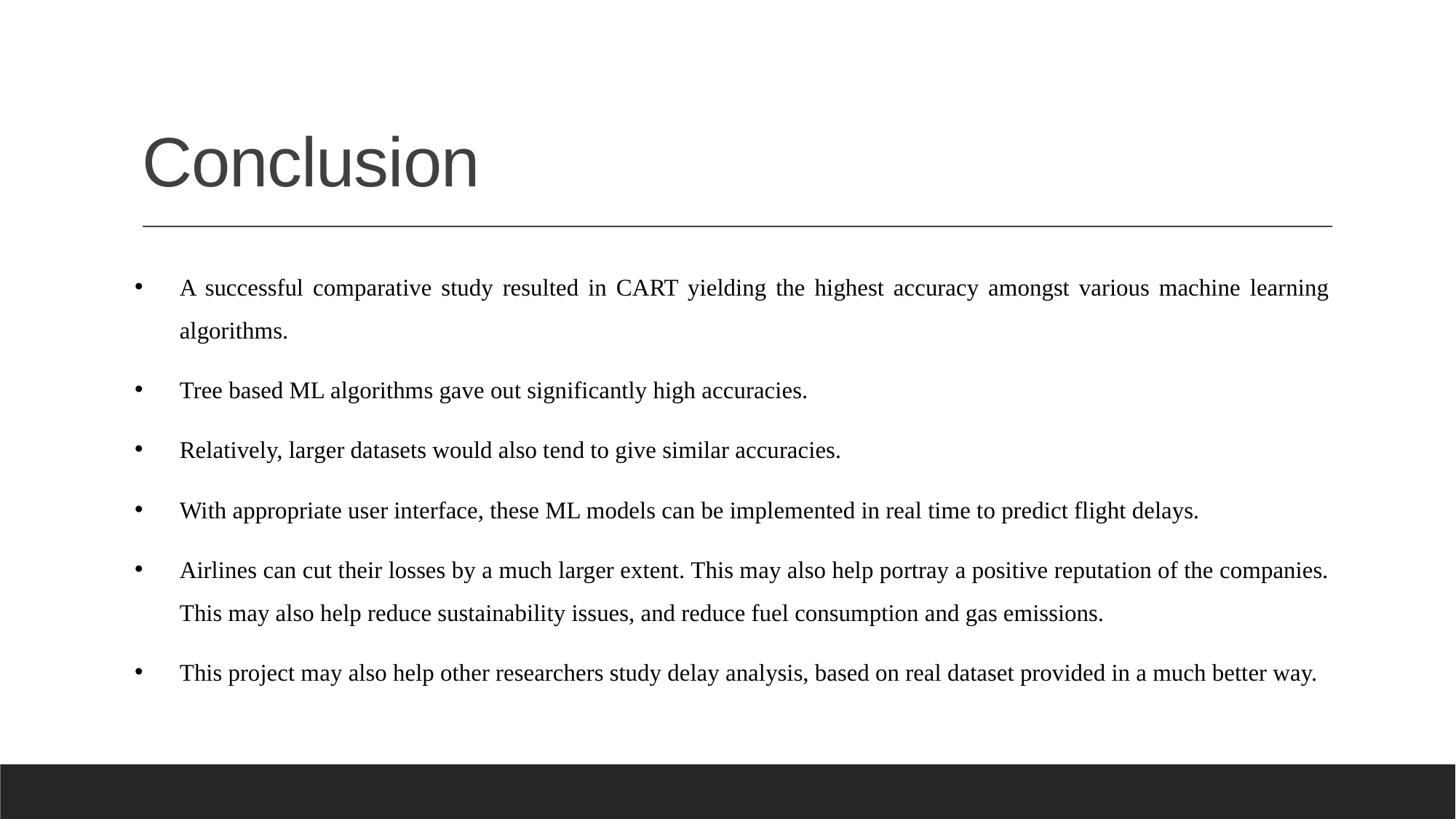

# Conclusion
A successful comparative study resulted in CART yielding the highest accuracy amongst various machine learning algorithms.
Tree based ML algorithms gave out significantly high accuracies.
Relatively, larger datasets would also tend to give similar accuracies.
With appropriate user interface, these ML models can be implemented in real time to predict flight delays.
Airlines can cut their losses by a much larger extent. This may also help portray a positive reputation of the companies. This may also help reduce sustainability issues, and reduce fuel consumption and gas emissions.
This project may also help other researchers study delay analysis, based on real dataset provided in a much better way.